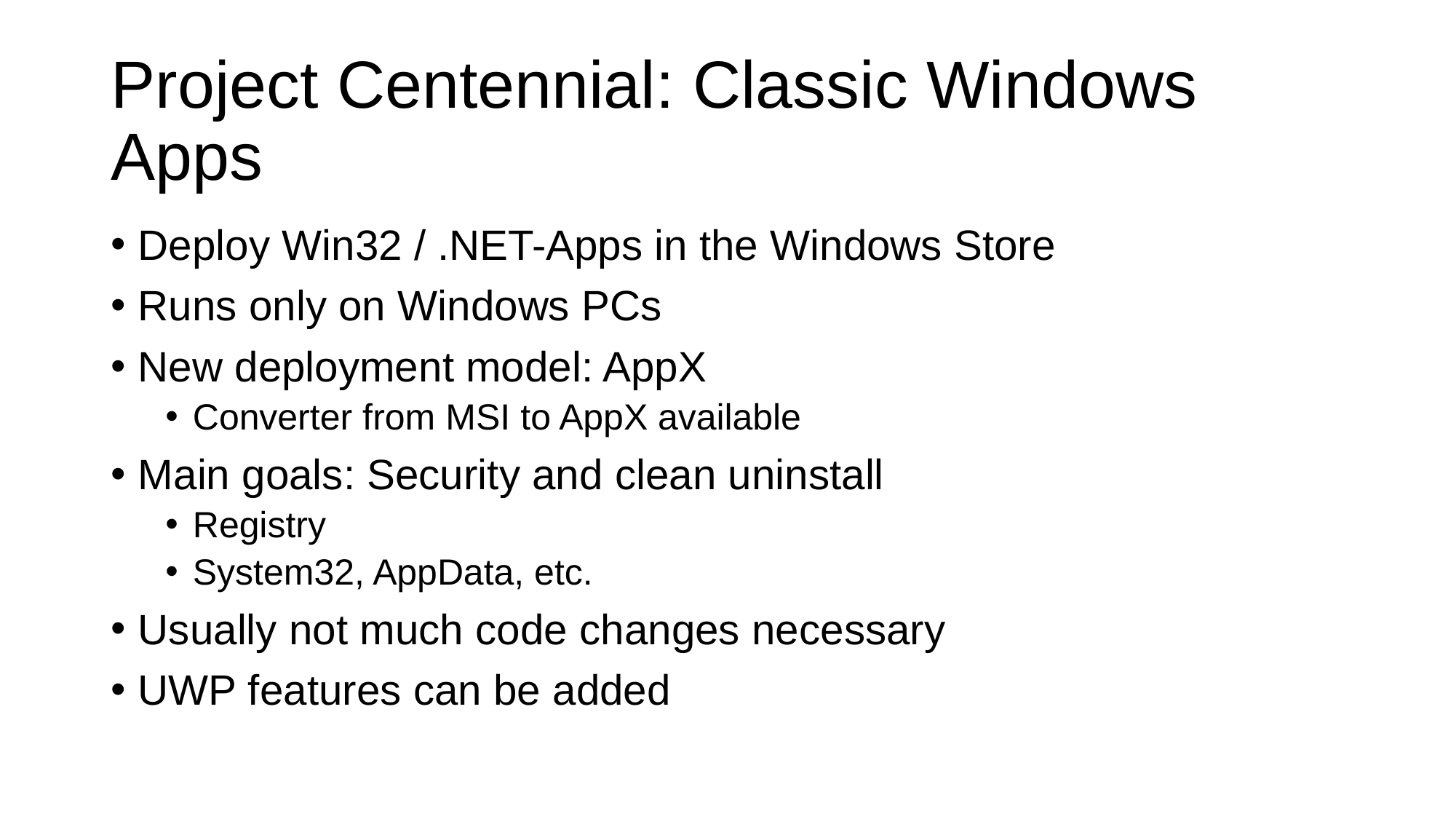

# Project Centennial: Classic Windows Apps
Deploy Win32 / .NET-Apps in the Windows Store
Runs only on Windows PCs
New deployment model: AppX
Converter from MSI to AppX available
Main goals: Security and clean uninstall
Registry
System32, AppData, etc.
Usually not much code changes necessary
UWP features can be added